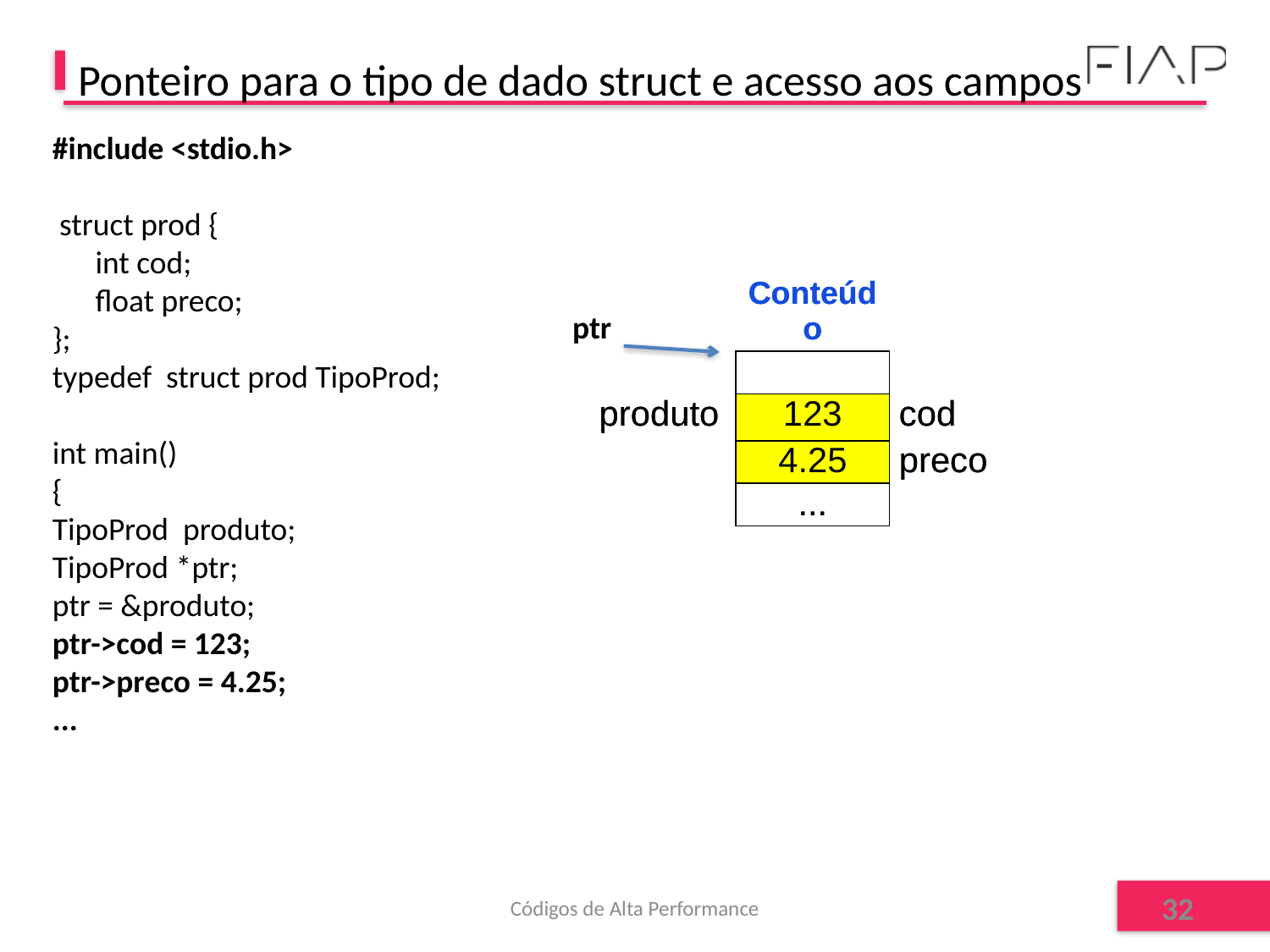

# Ponteiro para o tipo de dado struct e acesso aos campos
#include <stdio.h>

 struct prod {
      int cod;
      float preco;
};
typedef  struct prod TipoProd;

int main()
{
TipoProd  produto;
TipoProd *ptr;
ptr = &produto;
ptr->cod = 123;
ptr->preco = 4.25;
...
|  | Conteúdo |  |
| --- | --- | --- |
|  |  |  |
| produto |  | cod |
|  |  | preco |
|  | ... |  |
|  | Conteúdo |  |
| --- | --- | --- |
|  |  |  |
| produto | 123 | cod |
|  | 4.25 | preco |
|  | ... |  |
ptr
Códigos de Alta Performance
32